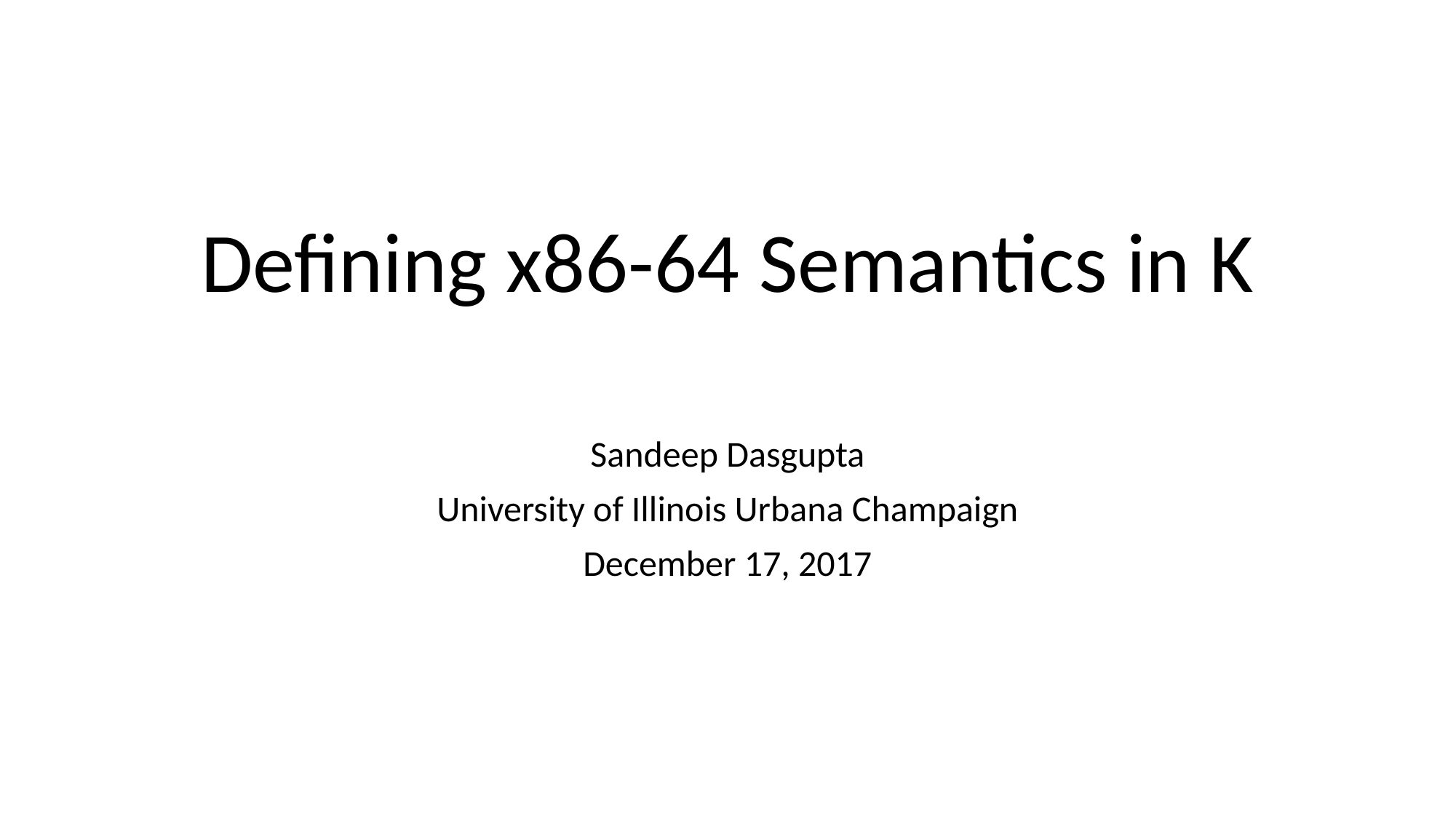

# Defining x86-64 Semantics in K
Sandeep Dasgupta
University of Illinois Urbana Champaign
December 17, 2017